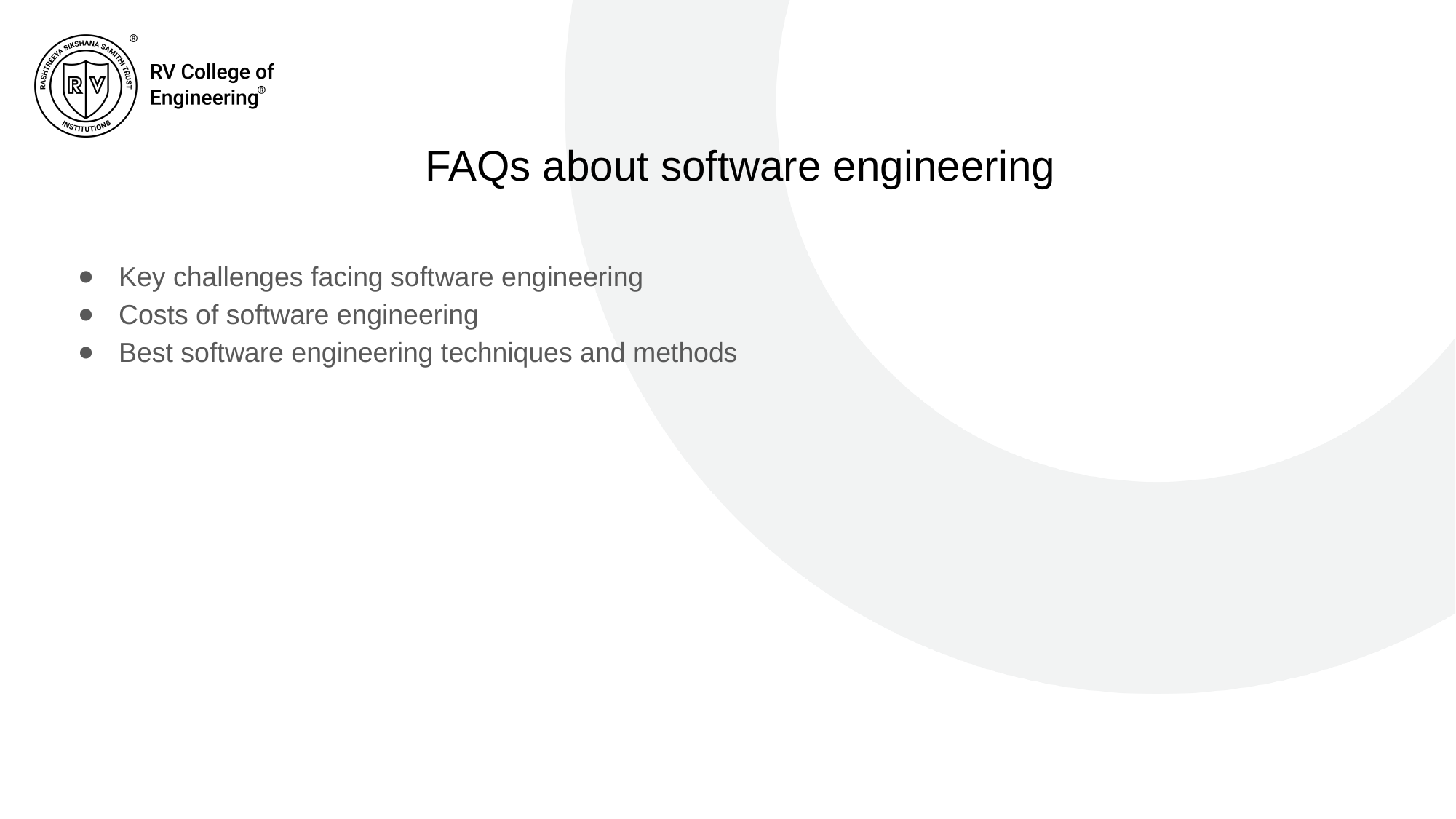

# FAQs about software engineering
Key challenges facing software engineering
Costs of software engineering
Best software engineering techniques and methods